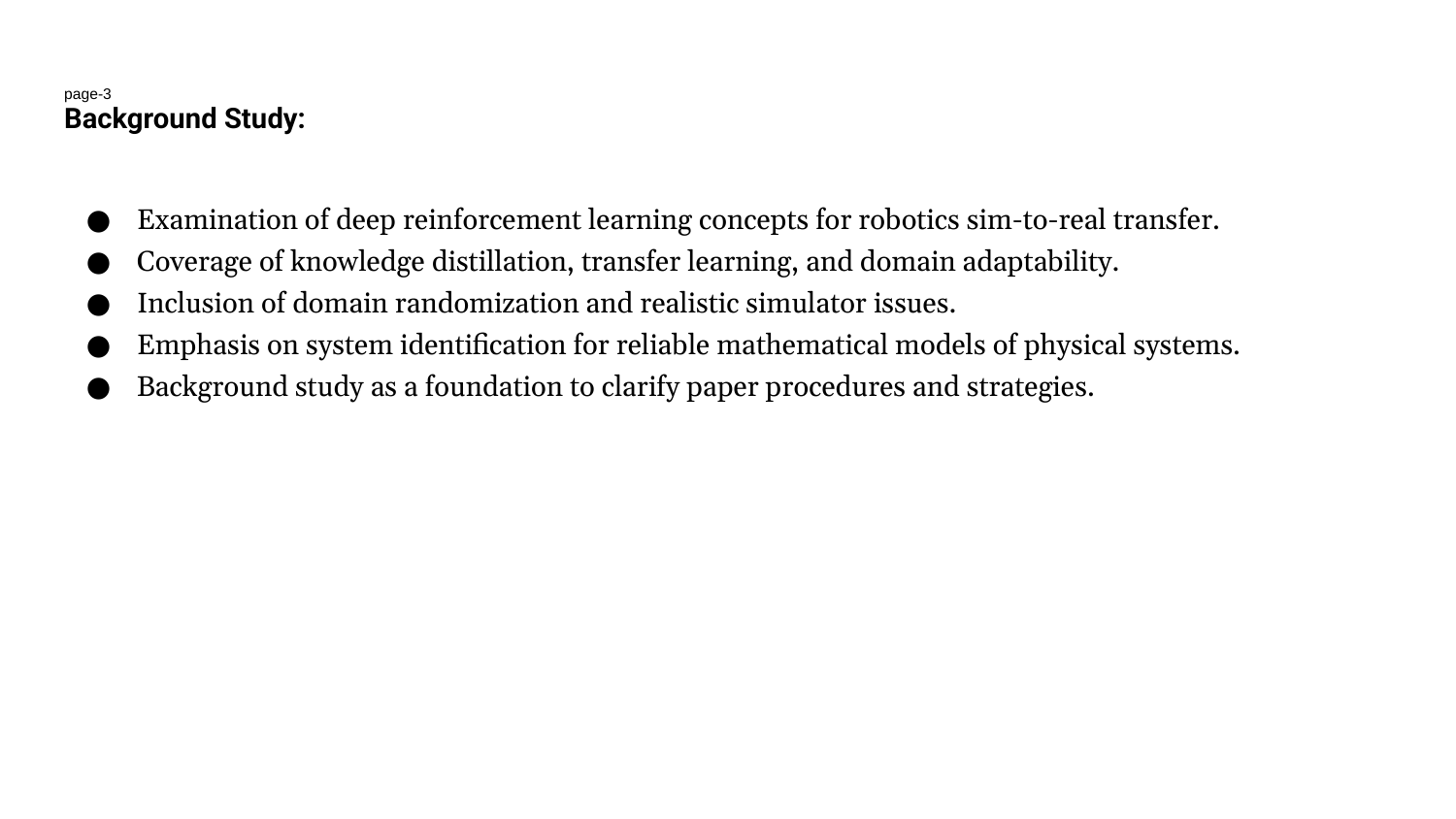

# page-3
Background Study:
Examination of deep reinforcement learning concepts for robotics sim-to-real transfer.
Coverage of knowledge distillation, transfer learning, and domain adaptability.
Inclusion of domain randomization and realistic simulator issues.
Emphasis on system identification for reliable mathematical models of physical systems.
Background study as a foundation to clarify paper procedures and strategies.